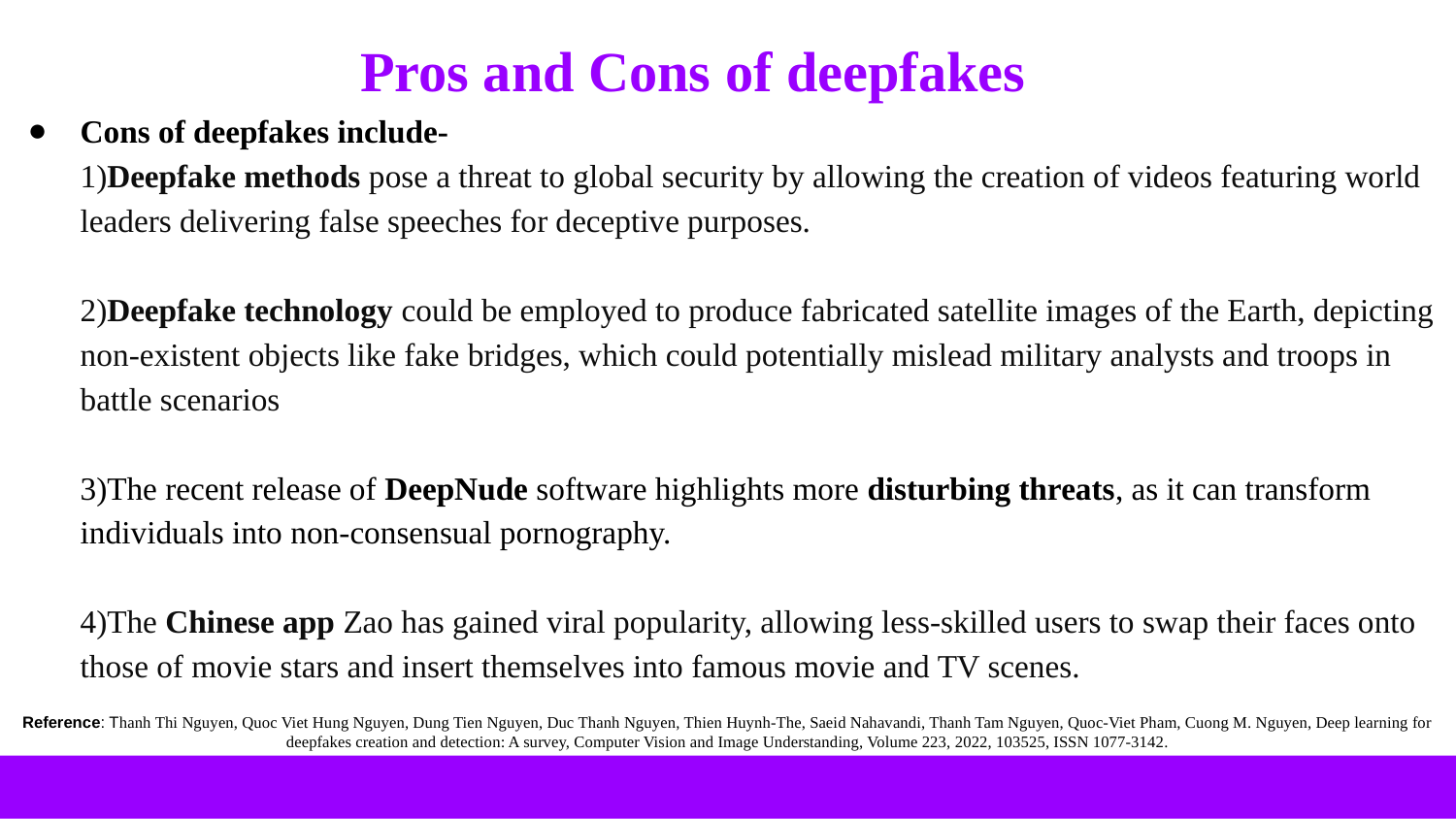

# Pros and Cons of deepfakes
Cons of deepfakes include-
1)Deepfake methods pose a threat to global security by allowing the creation of videos featuring world leaders delivering false speeches for deceptive purposes.

2)Deepfake technology could be employed to produce fabricated satellite images of the Earth, depicting non-existent objects like fake bridges, which could potentially mislead military analysts and troops in battle scenarios

3)The recent release of DeepNude software highlights more disturbing threats, as it can transform individuals into non-consensual pornography.

4)The Chinese app Zao has gained viral popularity, allowing less-skilled users to swap their faces onto those of movie stars and insert themselves into famous movie and TV scenes.

Reference: Thanh Thi Nguyen, Quoc Viet Hung Nguyen, Dung Tien Nguyen, Duc Thanh Nguyen, Thien Huynh-The, Saeid Nahavandi, Thanh Tam Nguyen, Quoc-Viet Pham, Cuong M. Nguyen, Deep learning for deepfakes creation and detection: A survey, Computer Vision and Image Understanding, Volume 223, 2022, 103525, ISSN 1077-3142.